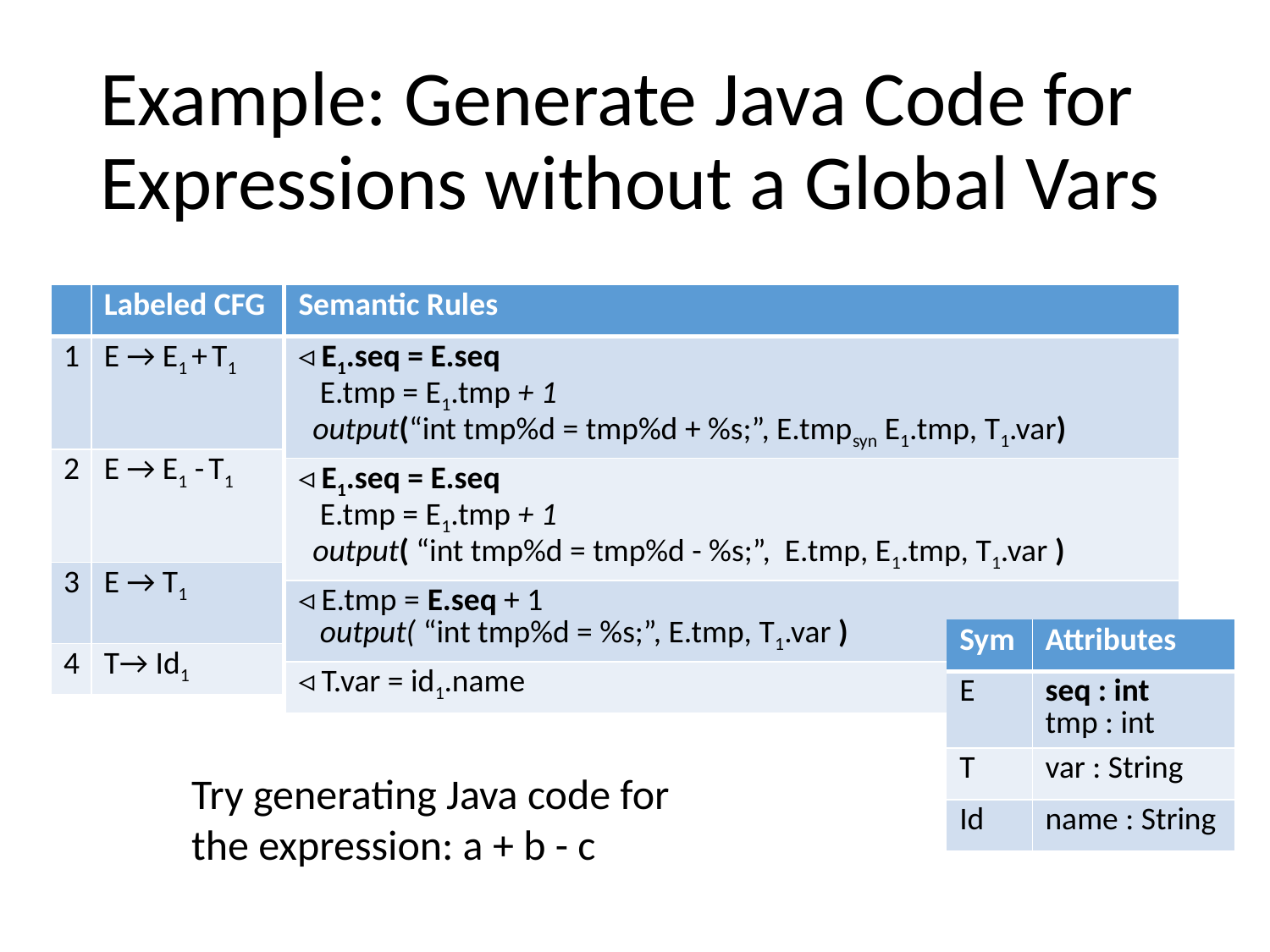

# Example: Generate Java Code for Expressions without a Global Vars
|  | Labeled CFG |
| --- | --- |
| 1 | E → E1 + T1 |
| 2 | E → E1 - T1 |
| 3 | E → T1 |
| 4 | T→ Id1 |
| Semantic Rules |
| --- |
| ◃ E1.seq = E.seq E.tmp = E1.tmp + 1 output(“int tmp%d = tmp%d + %s;”, E.tmpsyn E1.tmp, T1.var) |
| ◃ E1.seq = E.seq E.tmp = E1.tmp + 1 output( “int tmp%d = tmp%d - %s;”, E.tmp, E1.tmp, T1.var ) |
| ◃ E.tmp = E.seq + 1 output( “int tmp%d = %s;”, E.tmp, T1.var ) |
| ◃ T.var = id1.name |
| Sym | Attributes |
| --- | --- |
| E | seq : int tmp : int |
| T | var : String |
| Id | name : String |
Try generating Java code for the expression: a + b - c